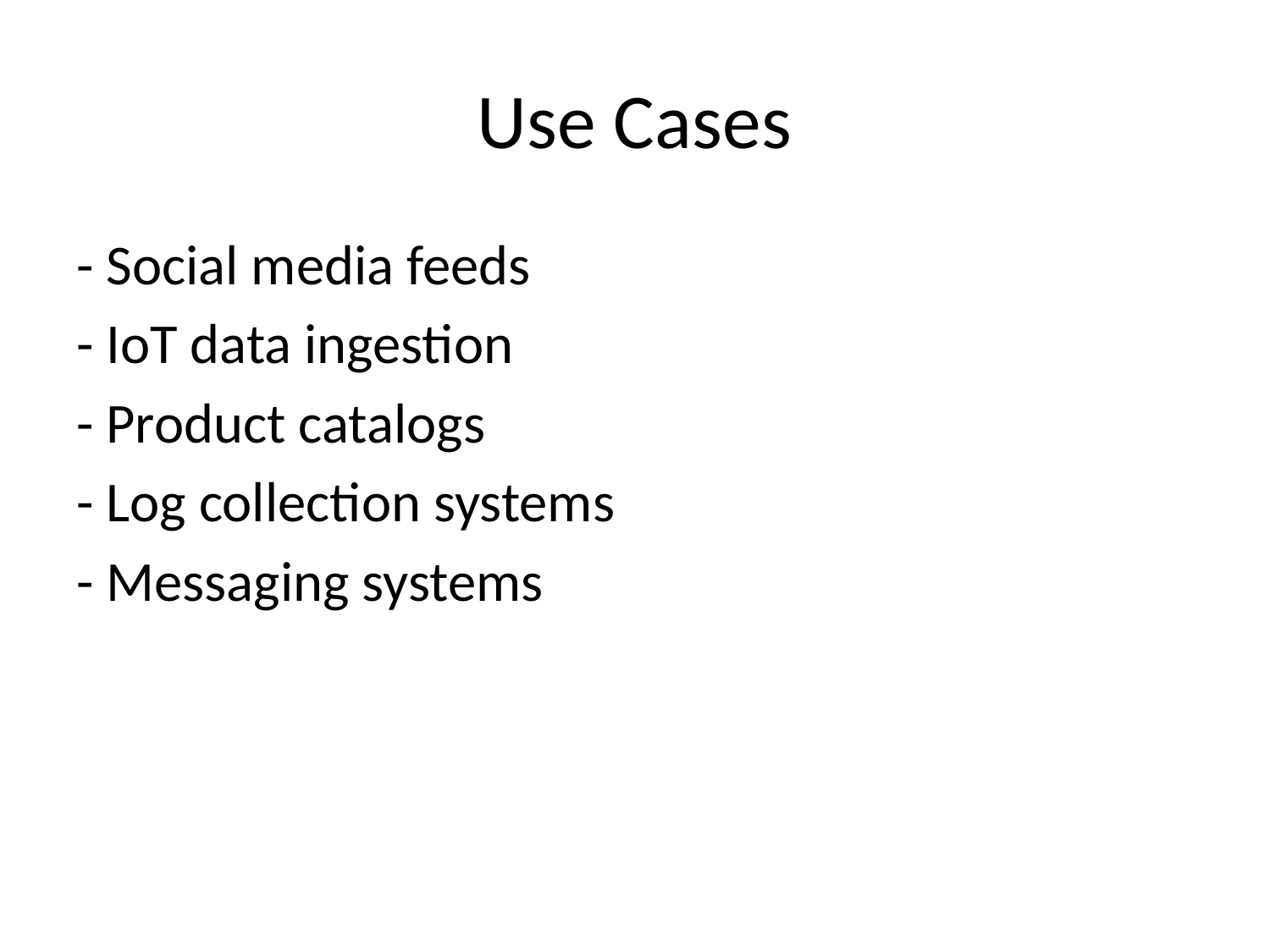

# Use Cases
- Social media feeds
- IoT data ingestion
- Product catalogs
- Log collection systems
- Messaging systems